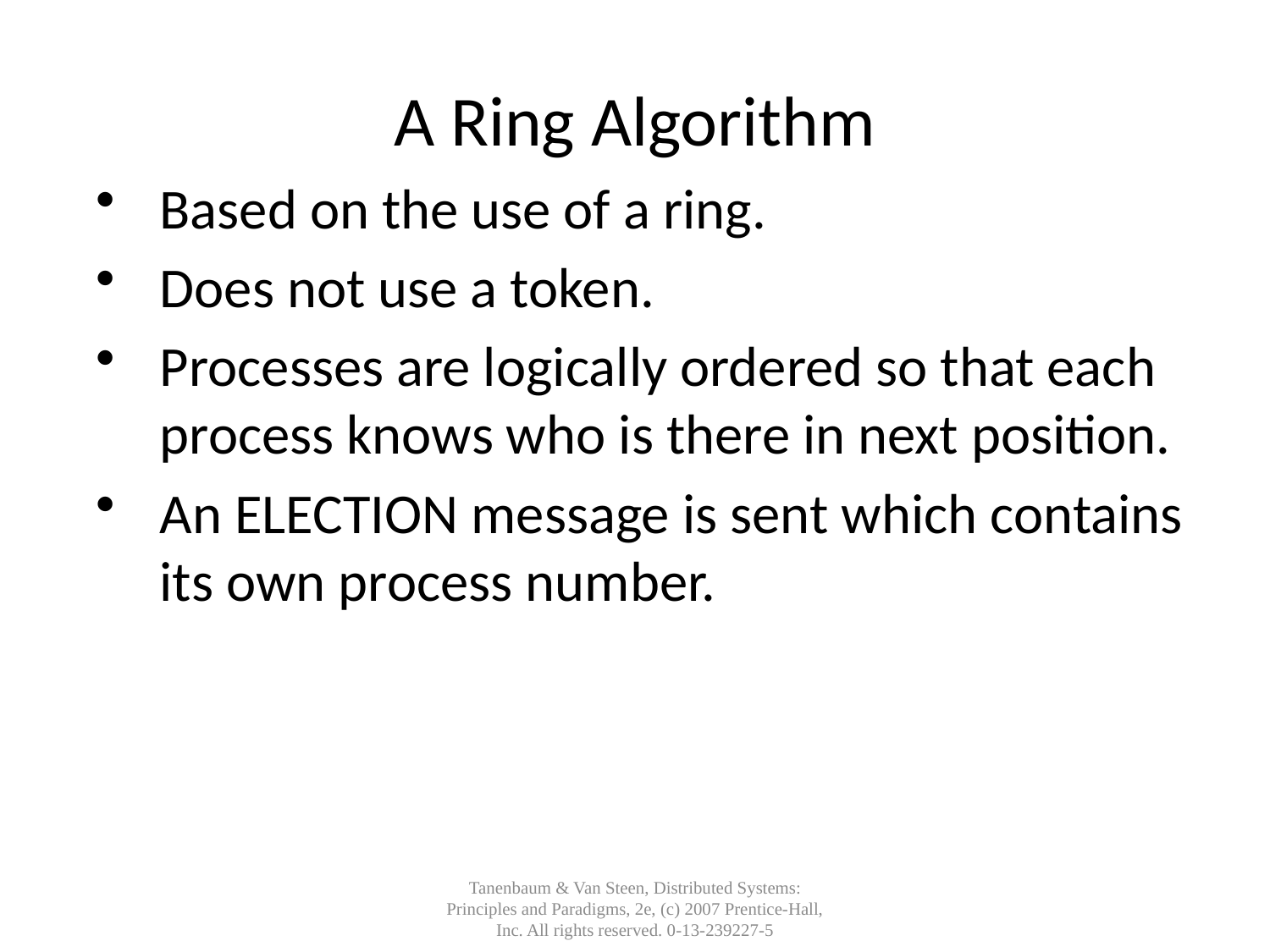

# A Ring Algorithm
Based on the use of a ring.
Does not use a token.
Processes are logically ordered so that each process knows who is there in next position.
An ELECTION message is sent which contains its own process number.

Tanenbaum & Van Steen, Distributed Systems: Principles and Paradigms, 2e, (c) 2007 Prentice-Hall, Inc. All rights reserved. 0-13-239227-5